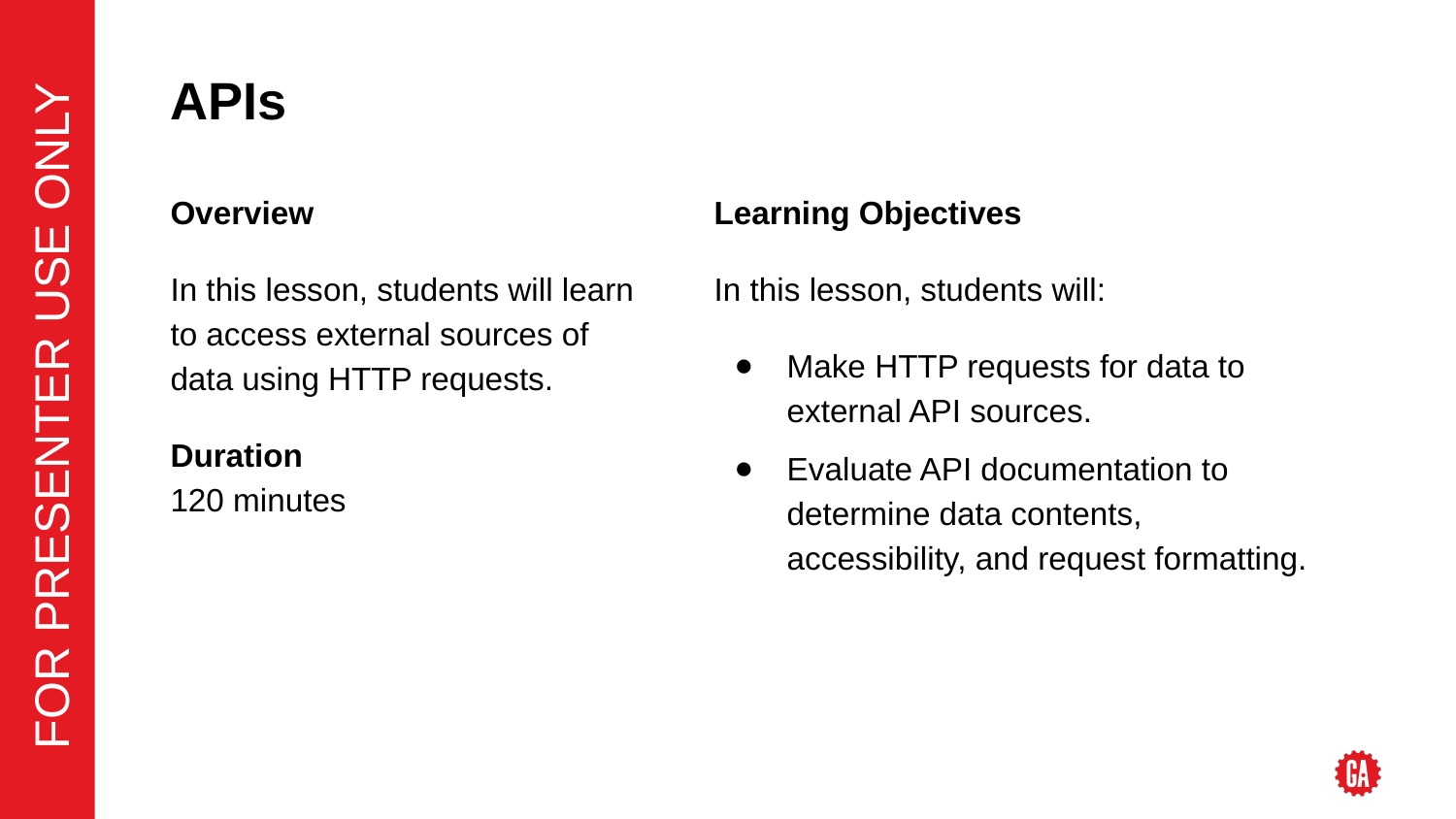

# APIs

Overview
In this lesson, students will learn to access external sources of data using HTTP requests.
Duration
120 minutes

Learning Objectives
In this lesson, students will:
Make HTTP requests for data to external API sources.
Evaluate API documentation to determine data contents, accessibility, and request formatting.